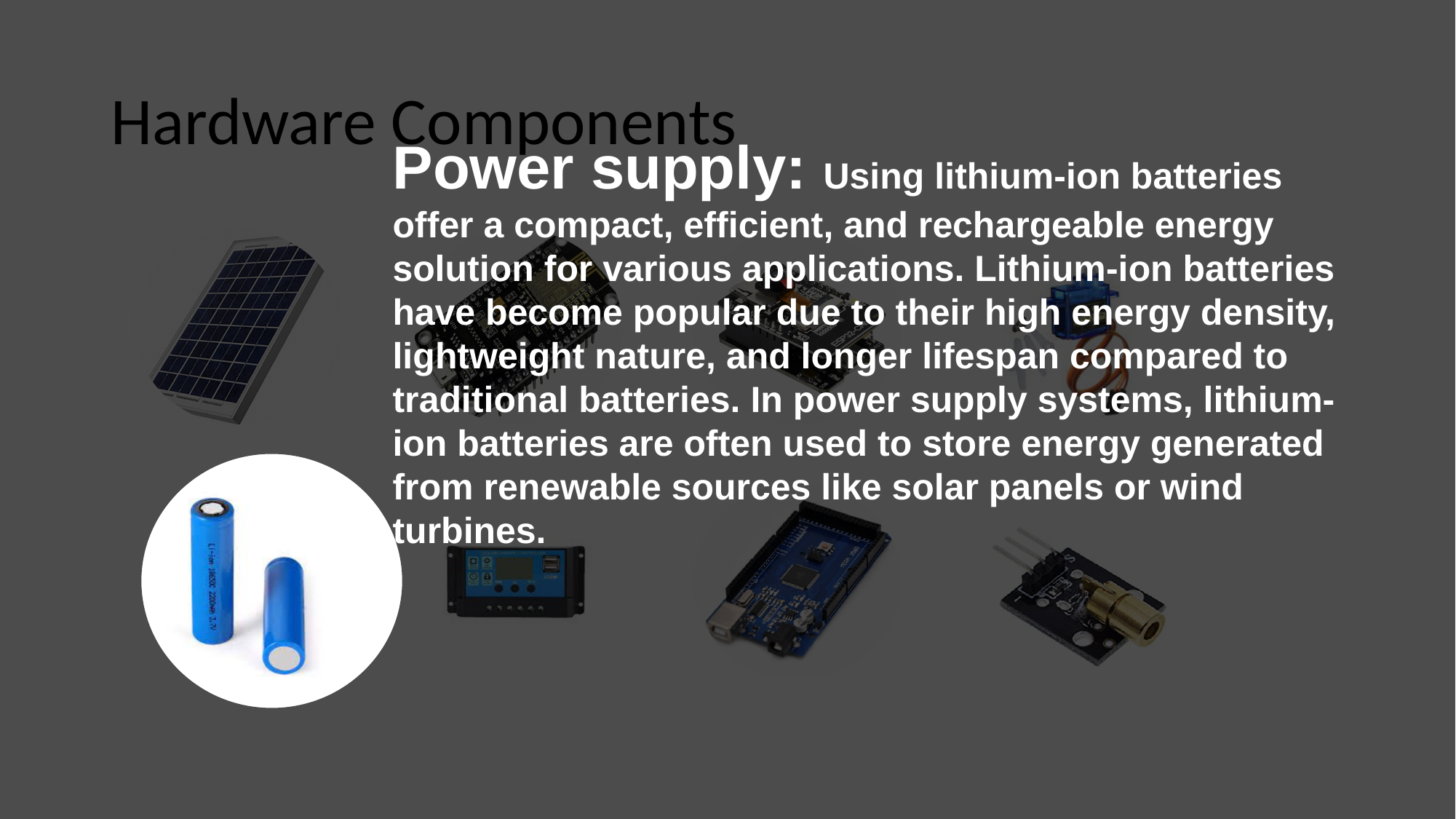

# Hardware Components
Power supply: Using lithium-ion batteries offer a compact, efficient, and rechargeable energy solution for various applications. Lithium-ion batteries have become popular due to their high energy density, lightweight nature, and longer lifespan compared to traditional batteries. In power supply systems, lithium-ion batteries are often used to store energy generated from renewable sources like solar panels or wind turbines.